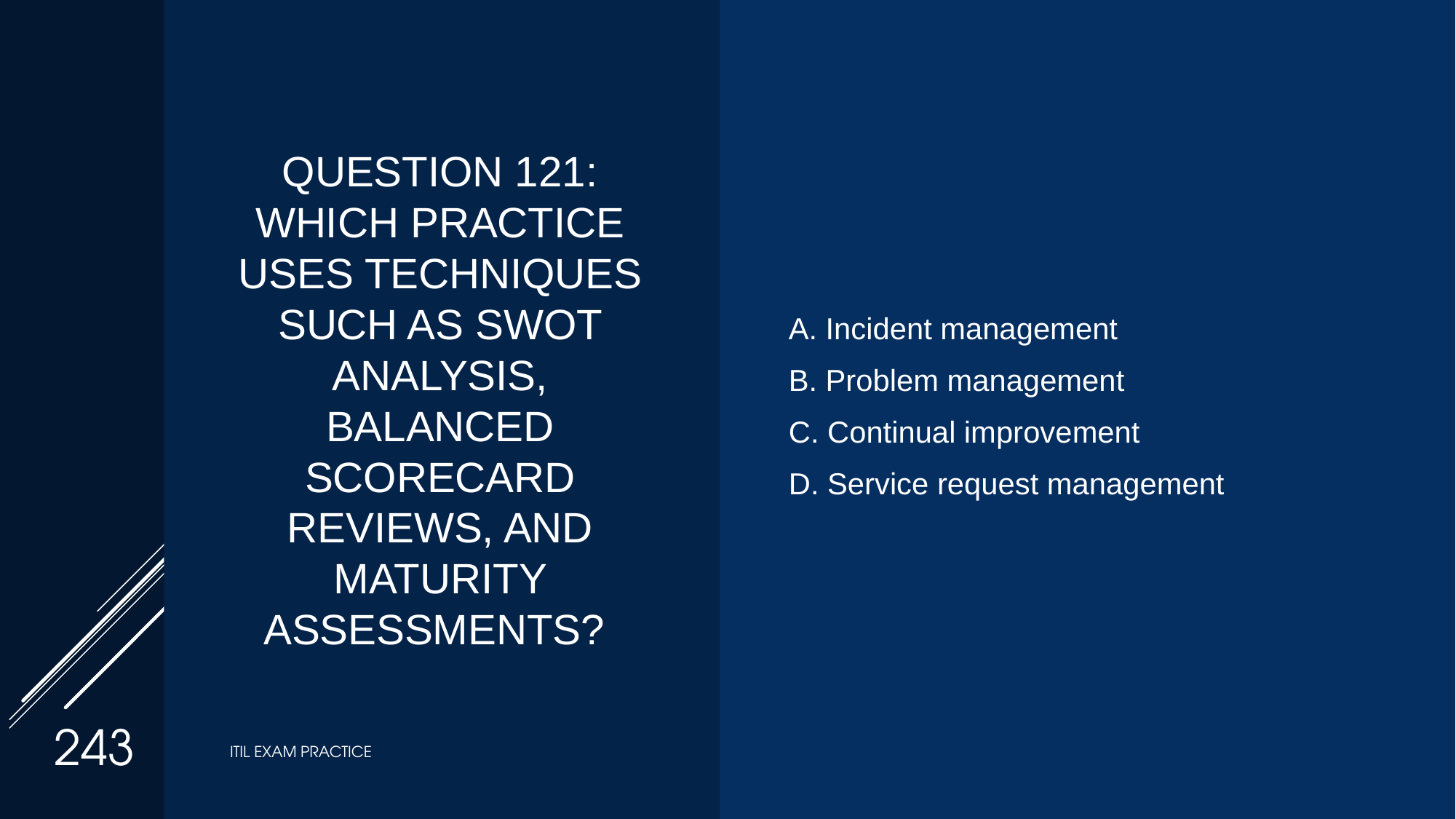

# Question 121: Which practice uses techniques such as SWOT analysis, balanced scorecard reviews, and maturity assessments?
A. Incident management
B. Problem management
C. Continual improvement
D. Service request management
243
ITIL EXAM PRACTICE